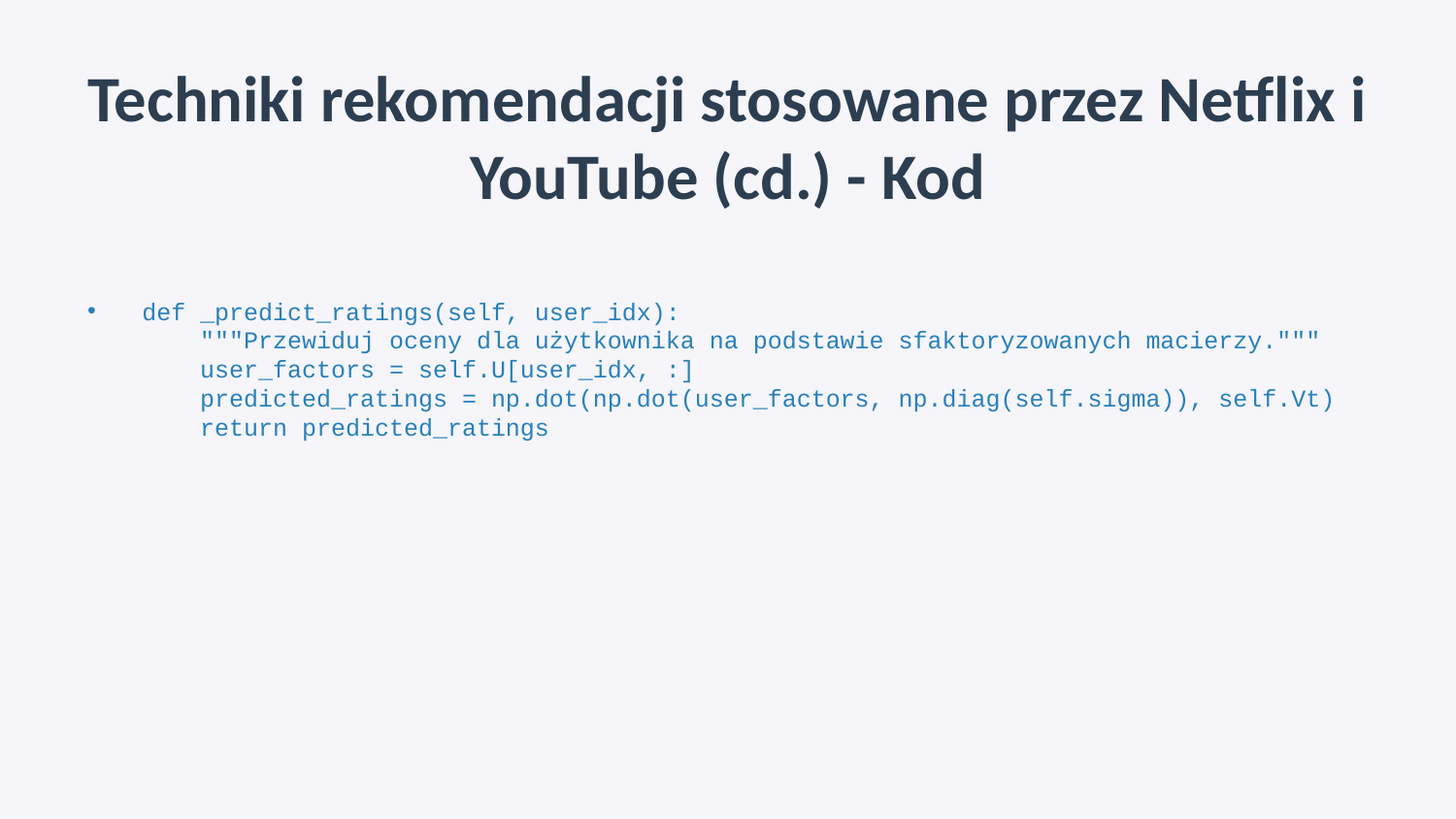

# Techniki rekomendacji stosowane przez Netflix i YouTube (cd.) - Kod

def _predict_ratings(self, user_idx):
    """Przewiduj oceny dla użytkownika na podstawie sfaktoryzowanych macierzy."""
    user_factors = self.U[user_idx, :]
    predicted_ratings = np.dot(np.dot(user_factors, np.diag(self.sigma)), self.Vt)
    return predicted_ratings